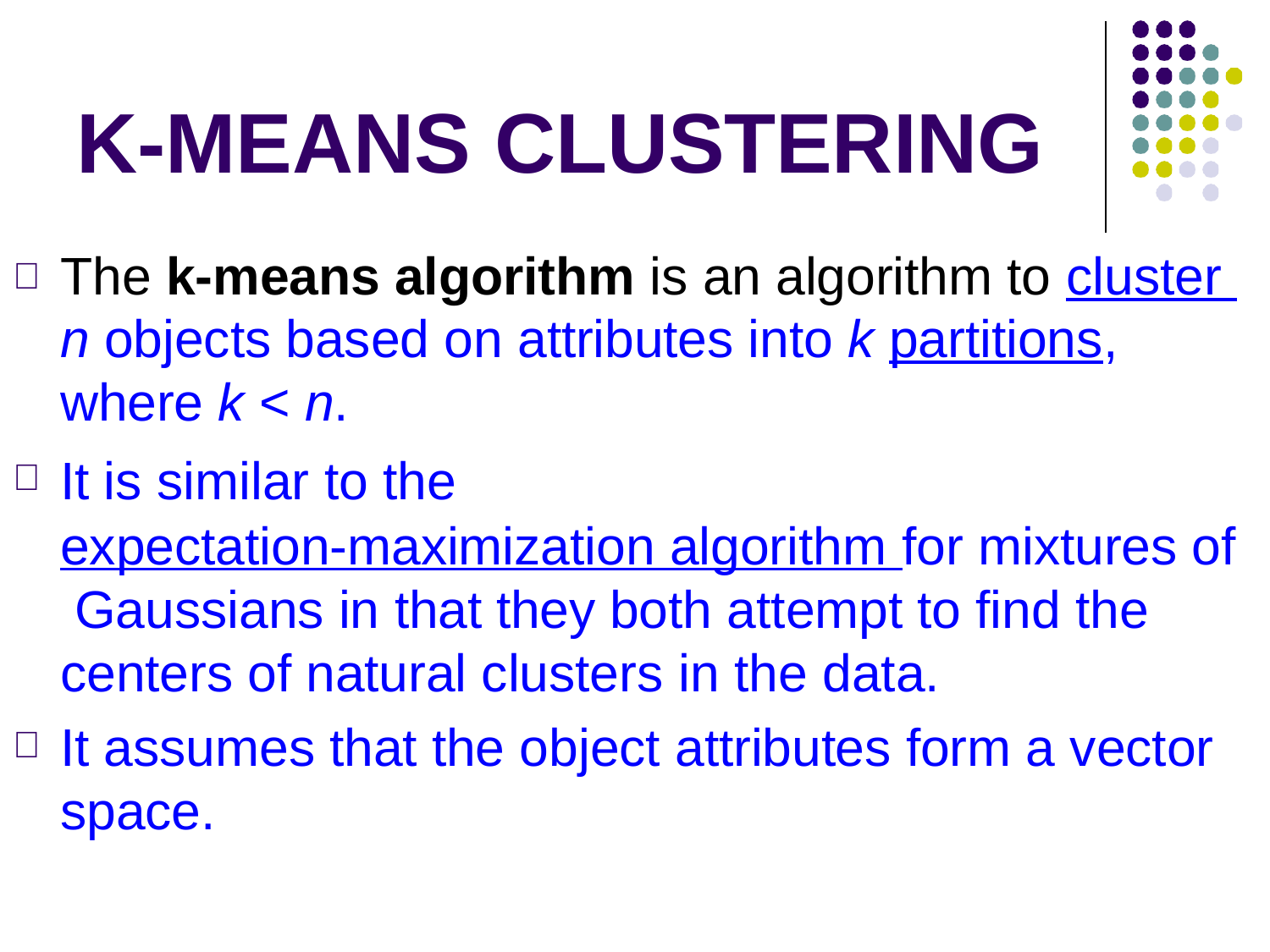

K-MEANS CLUSTERING
The k-means algorithm is an algorithm to cluster  n objects based on attributes into k partitions,  where k < n.
It is similar to the
expectation-maximization algorithm for mixtures of  Gaussians in that they both attempt to find the  centers of natural clusters in the data.
It assumes that the object attributes form a vector  space.